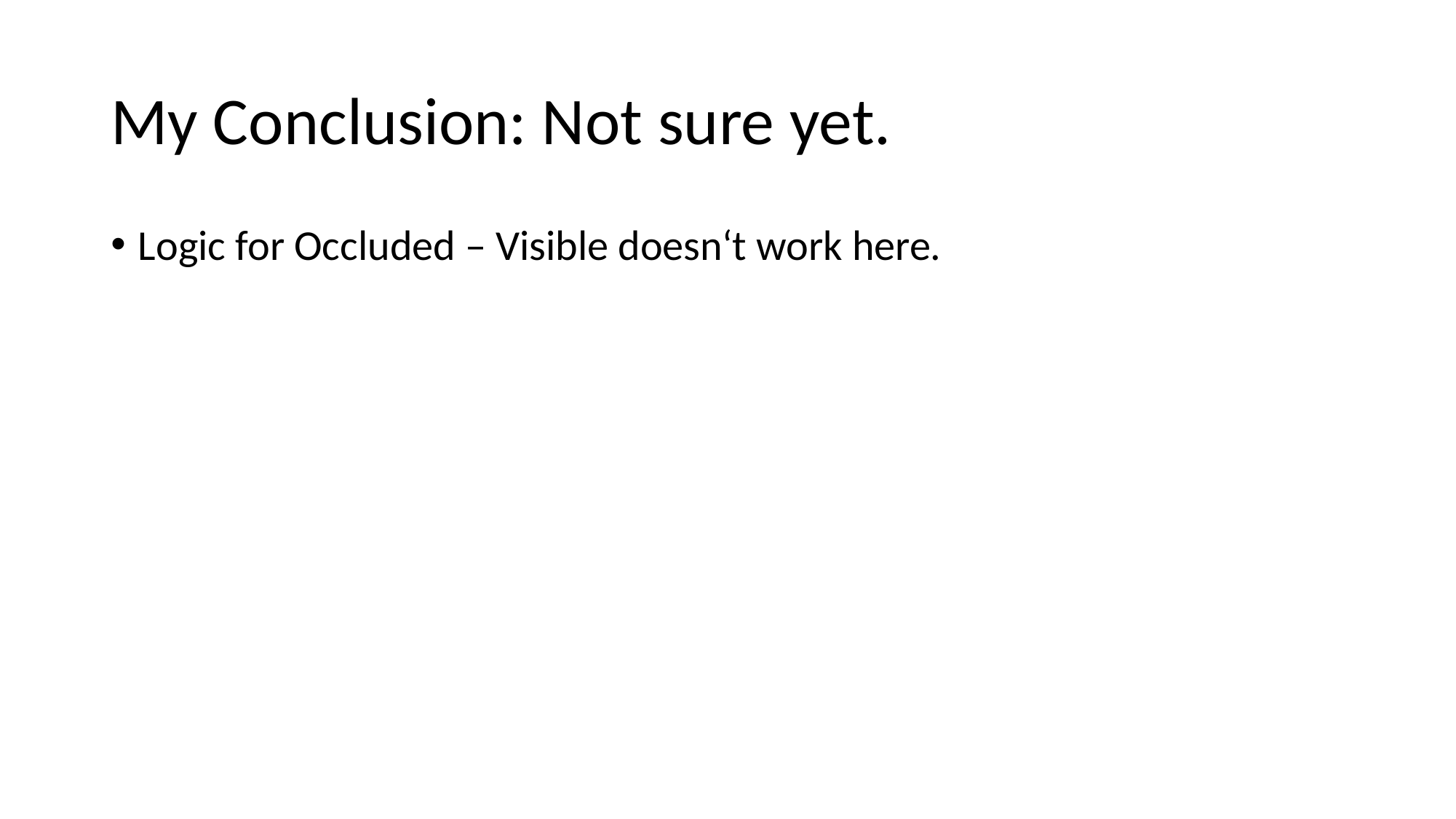

# My Conclusion: Not sure yet.
Logic for Occluded – Visible doesn‘t work here.